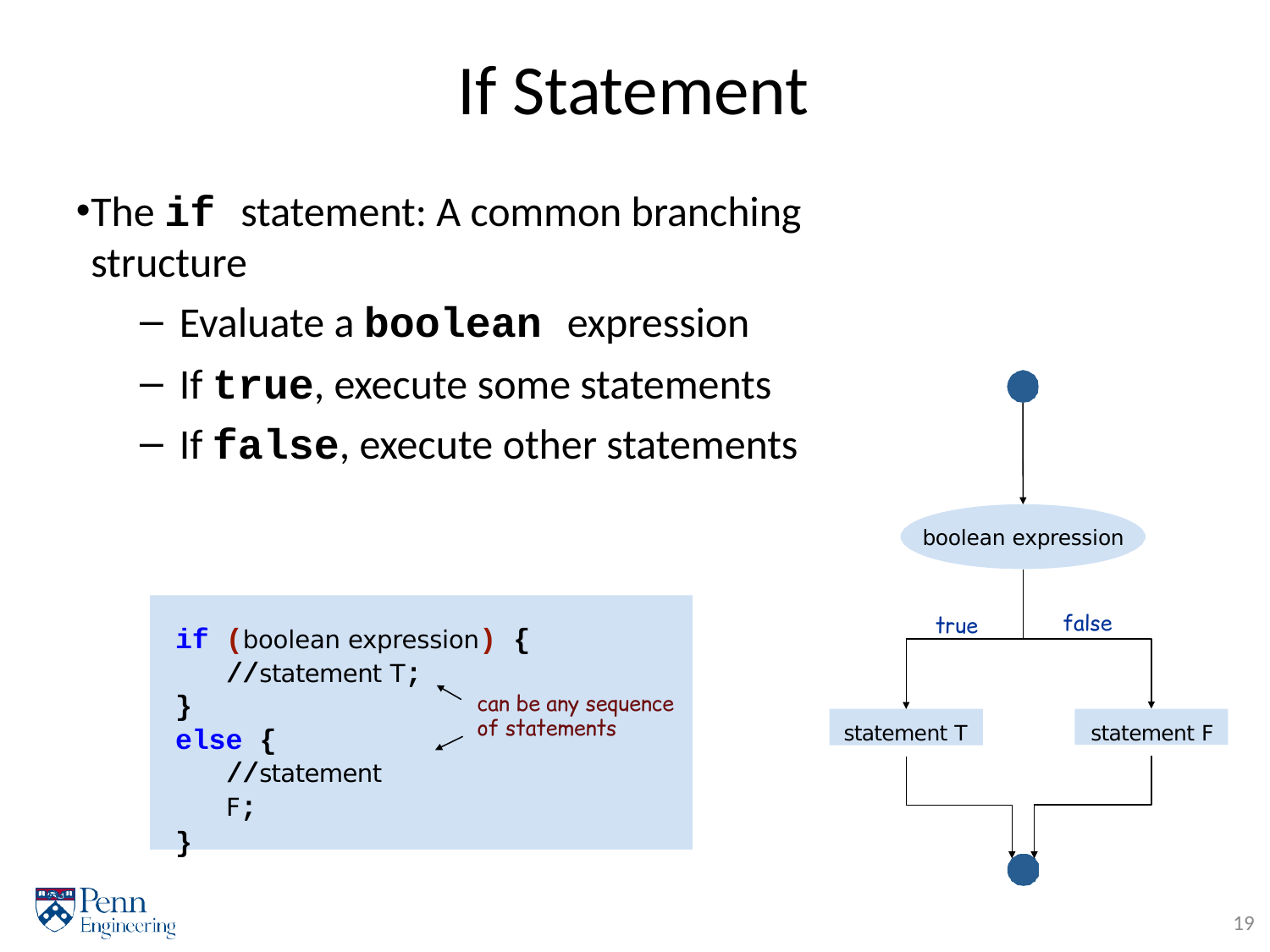

# If Statement
The if statement: A common branching structure
Evaluate a boolean expression
If true, execute some statements
If false, execute other statements

boolean expression

false
true
if (boolean expression) {
//statement T;
can be any sequence

}
else {
//statement F;
}
statement T
statement F
of statements

19